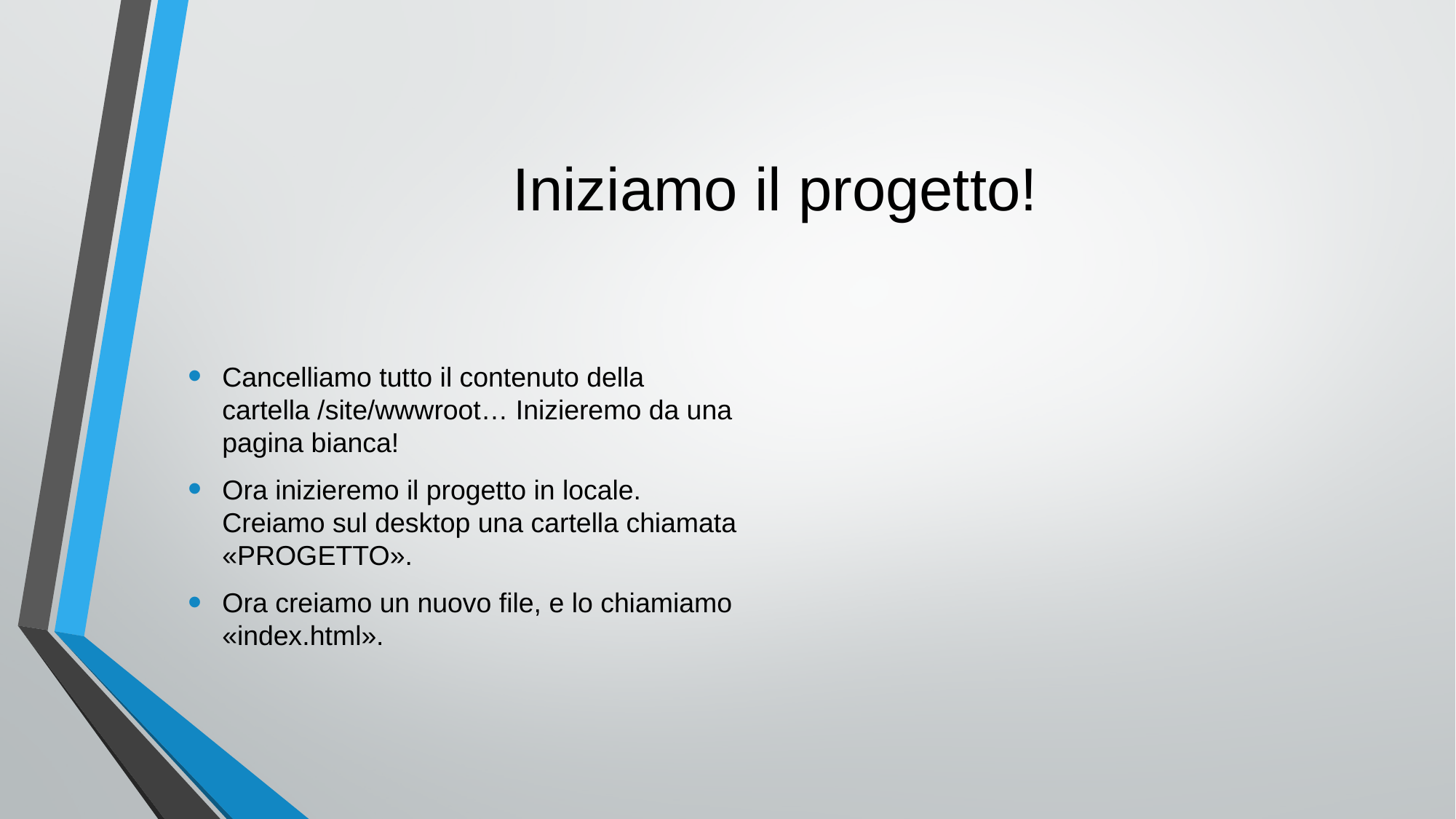

# Iniziamo il progetto!
Cancelliamo tutto il contenuto della cartella /site/wwwroot… Inizieremo da una pagina bianca!
Ora inizieremo il progetto in locale. Creiamo sul desktop una cartella chiamata «PROGETTO».
Ora creiamo un nuovo file, e lo chiamiamo «index.html».